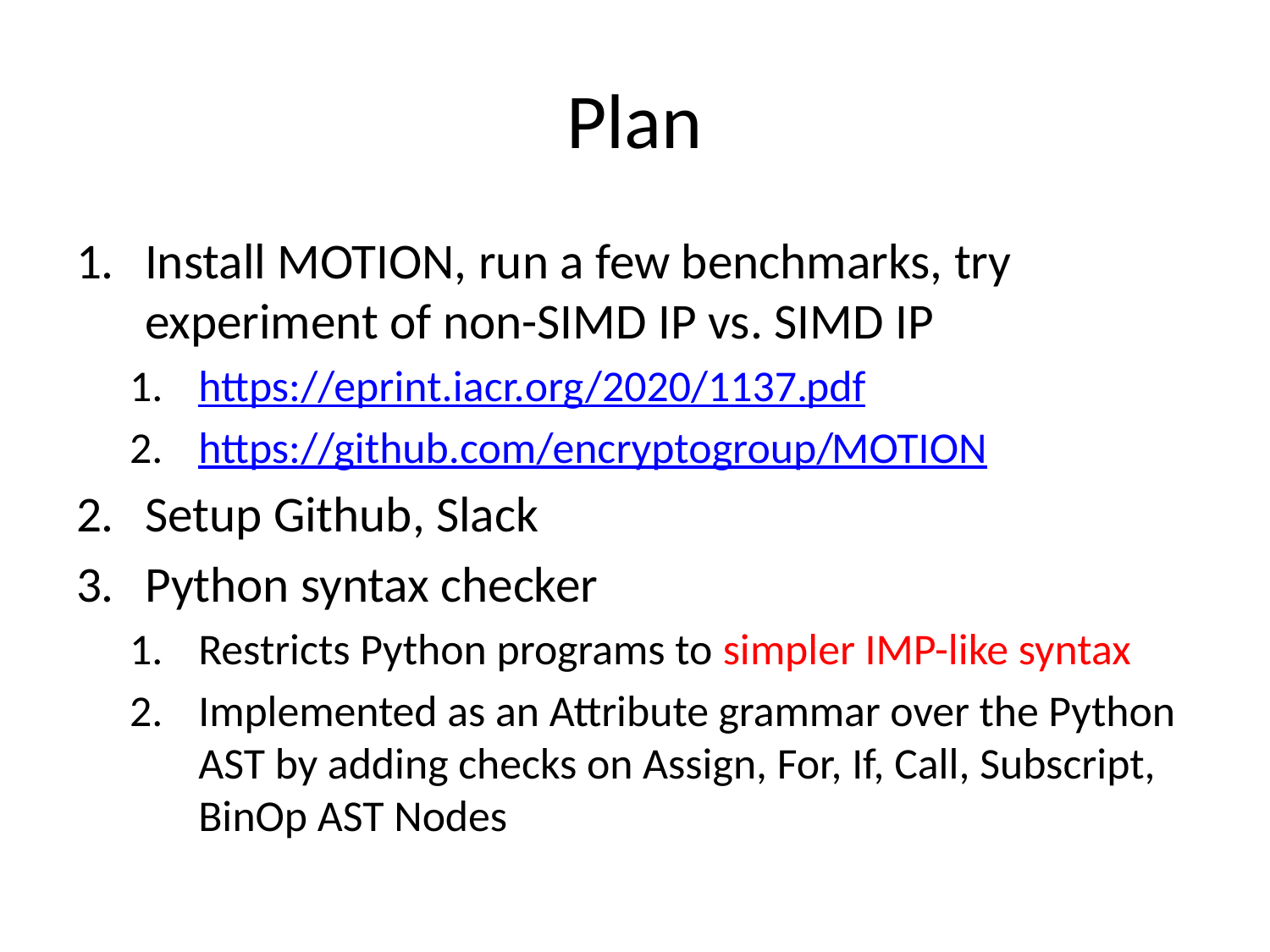

# Plan
Install MOTION, run a few benchmarks, try experiment of non-SIMD IP vs. SIMD IP
https://eprint.iacr.org/2020/1137.pdf
https://github.com/encryptogroup/MOTION
Setup Github, Slack
Python syntax checker
Restricts Python programs to simpler IMP-like syntax
Implemented as an Attribute grammar over the Python AST by adding checks on Assign, For, If, Call, Subscript, BinOp AST Nodes